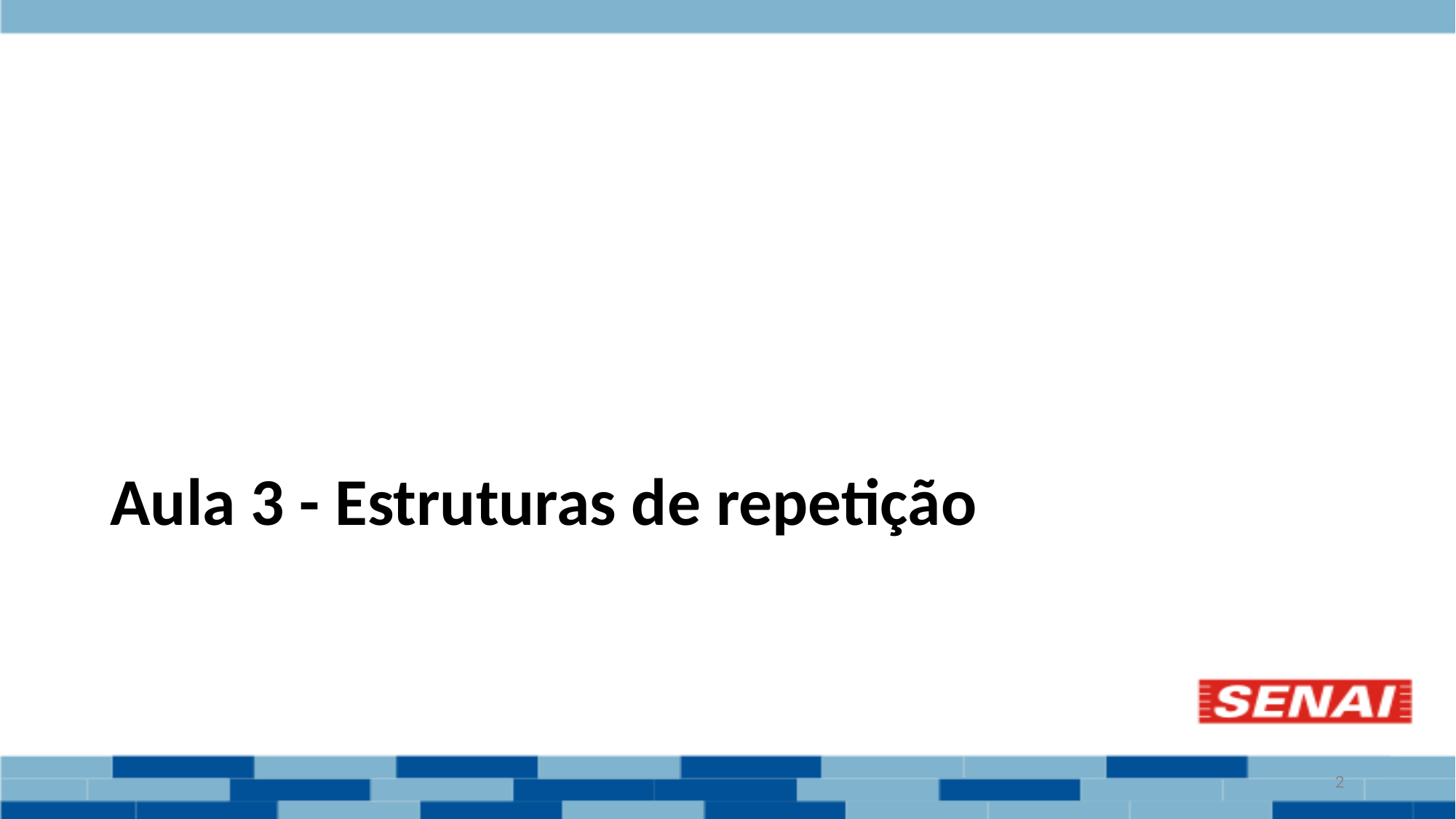

# Aula 3 - Estruturas de repetição

2